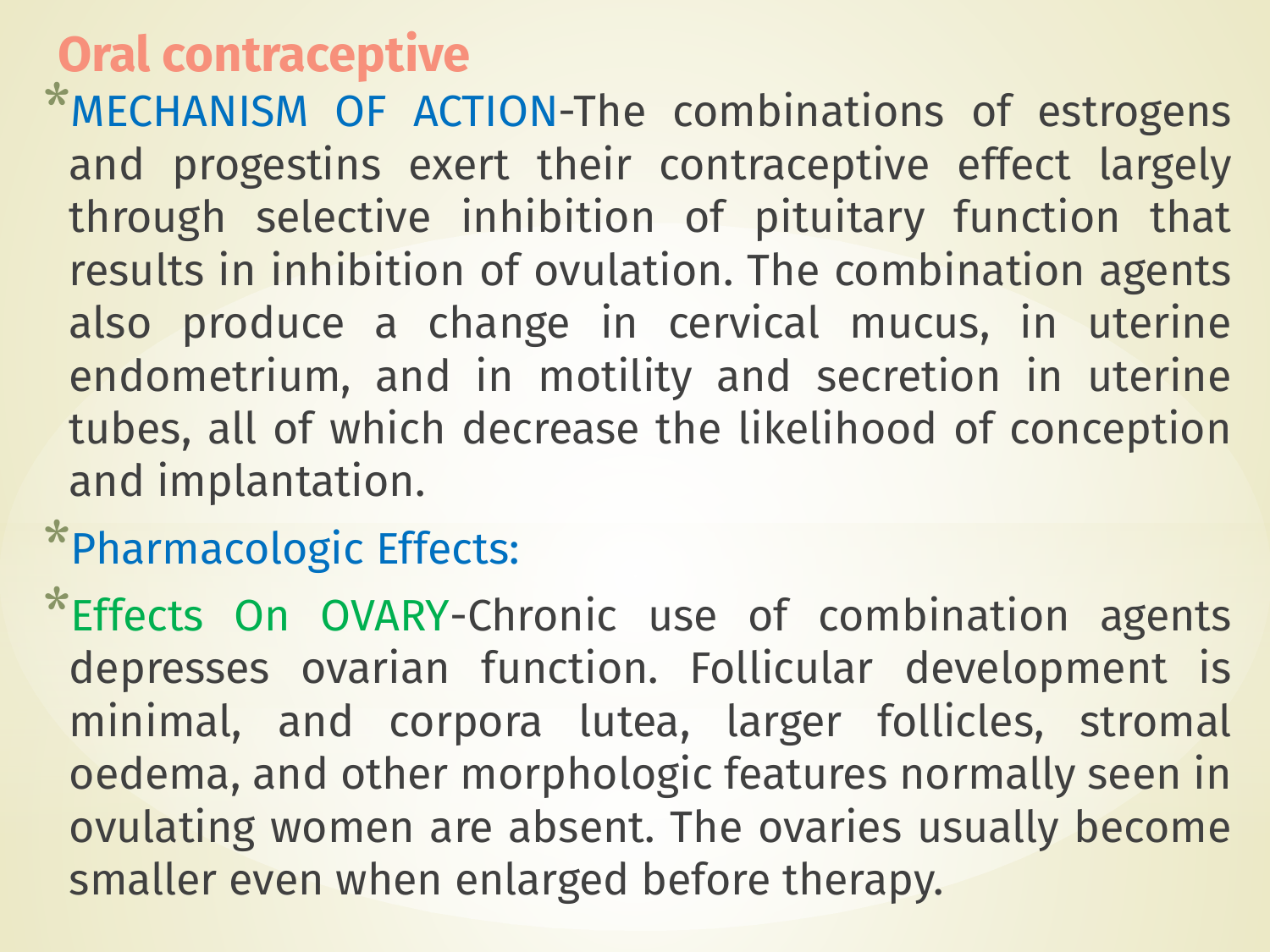

# Oral contraceptive
MECHANISM OF ACTION-The combinations of estrogens and progestins exert their contraceptive effect largely through selective inhibition of pituitary function that results in inhibition of ovulation. The combination agents also produce a change in cervical mucus, in uterine endometrium, and in motility and secretion in uterine tubes, all of which decrease the likelihood of conception and implantation.
Pharmacologic Effects:
Effects On OVARY-Chronic use of combination agents depresses ovarian function. Follicular development is minimal, and corpora lutea, larger follicles, stromal oedema, and other morphologic features normally seen in ovulating women are absent. The ovaries usually become smaller even when enlarged before therapy.